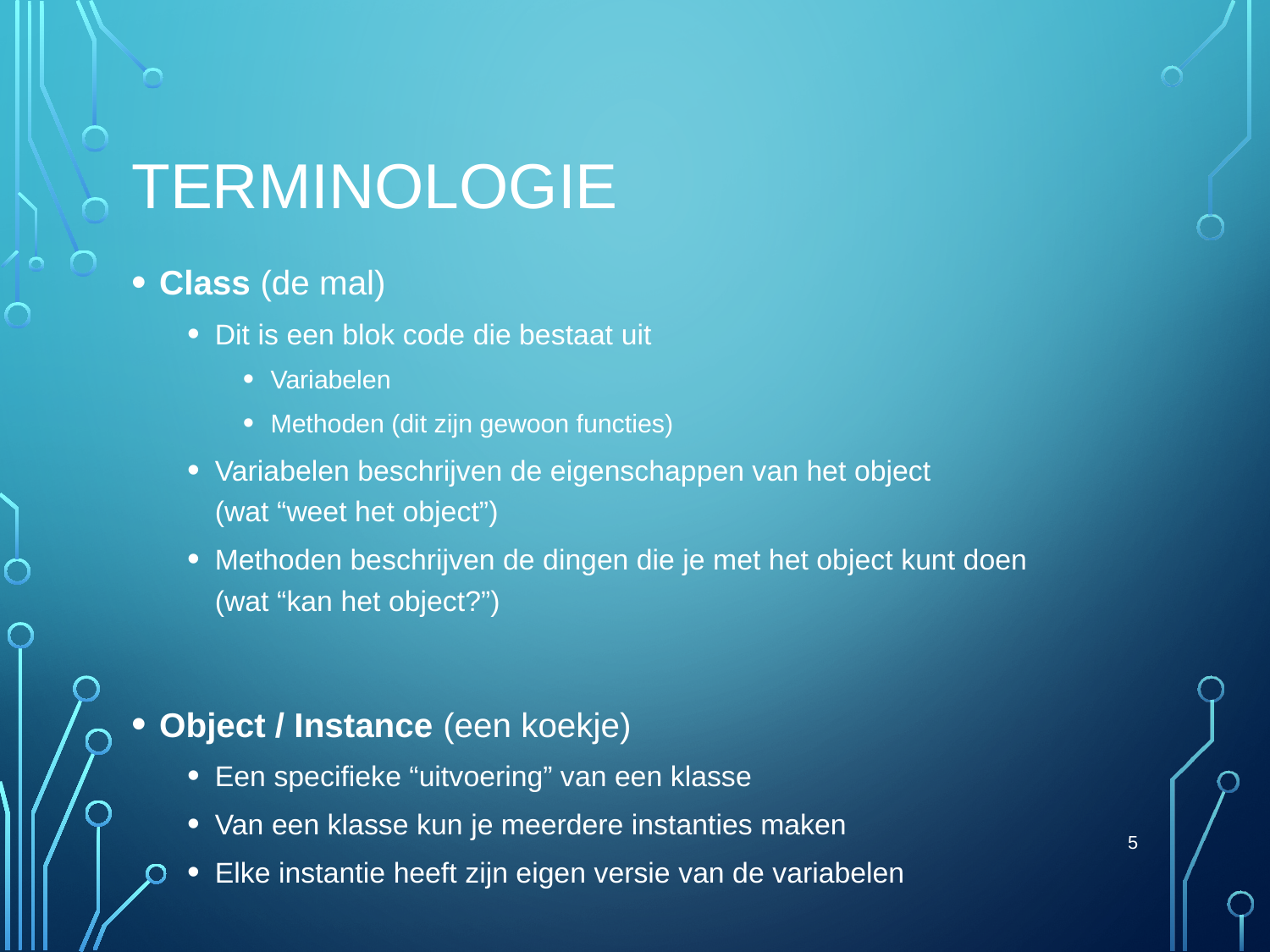

# Terminologie
Class (de mal)
Dit is een blok code die bestaat uit
Variabelen
Methoden (dit zijn gewoon functies)
Variabelen beschrijven de eigenschappen van het object
(wat “weet het object”)
Methoden beschrijven de dingen die je met het object kunt doen
(wat “kan het object?”)

Object / Instance (een koekje)
Een specifieke “uitvoering” van een klasse
Van een klasse kun je meerdere instanties maken
Elke instantie heeft zijn eigen versie van de variabelen

5